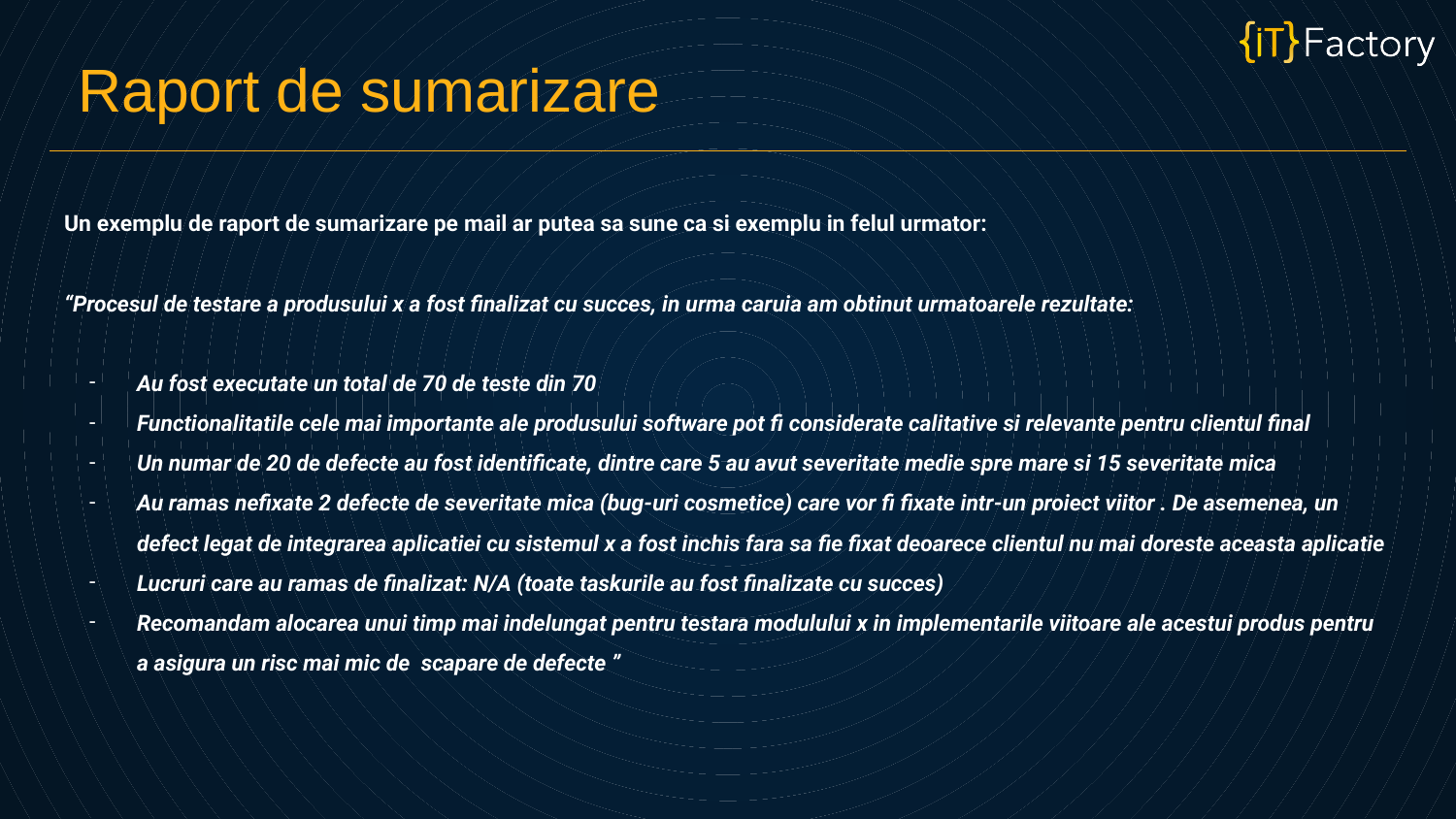

Raport de sumarizare
Un exemplu de raport de sumarizare pe mail ar putea sa sune ca si exemplu in felul urmator:

“Procesul de testare a produsului x a fost finalizat cu succes, in urma caruia am obtinut urmatoarele rezultate:

Au fost executate un total de 70 de teste din 70
Functionalitatile cele mai importante ale produsului software pot fi considerate calitative si relevante pentru clientul final
Un numar de 20 de defecte au fost identificate, dintre care 5 au avut severitate medie spre mare si 15 severitate mica
Au ramas nefixate 2 defecte de severitate mica (bug-uri cosmetice) care vor fi fixate intr-un proiect viitor . De asemenea, un defect legat de integrarea aplicatiei cu sistemul x a fost inchis fara sa fie fixat deoarece clientul nu mai doreste aceasta aplicatie
Lucruri care au ramas de finalizat: N/A (toate taskurile au fost finalizate cu succes)
Recomandam alocarea unui timp mai indelungat pentru testara modulului x in implementarile viitoare ale acestui produs pentru a asigura un risc mai mic de  scapare de defecte ”